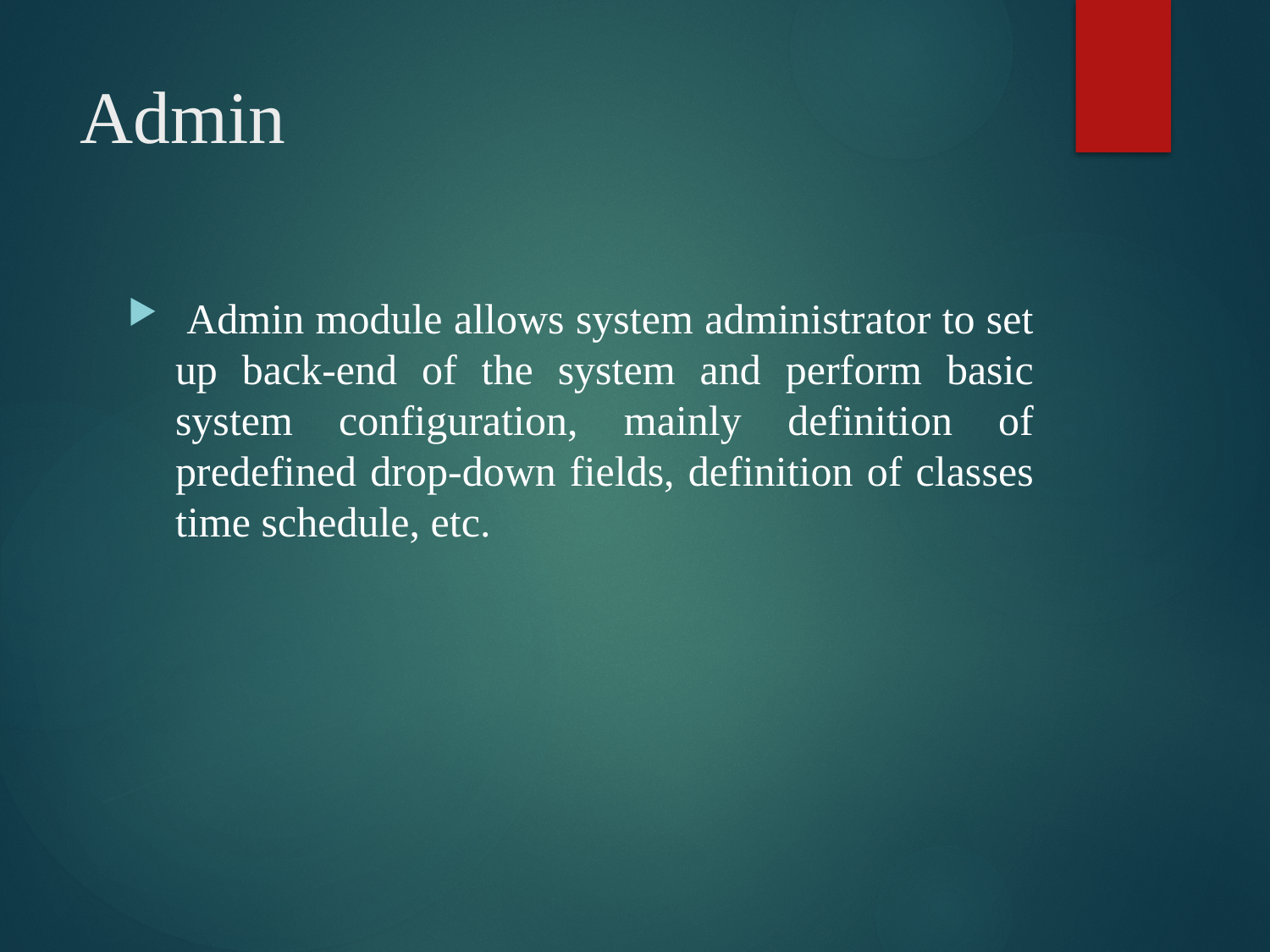

# Admin
 Admin module allows system administrator to set up back-end of the system and perform basic system configuration, mainly definition of predefined drop-down fields, definition of classes time schedule, etc.